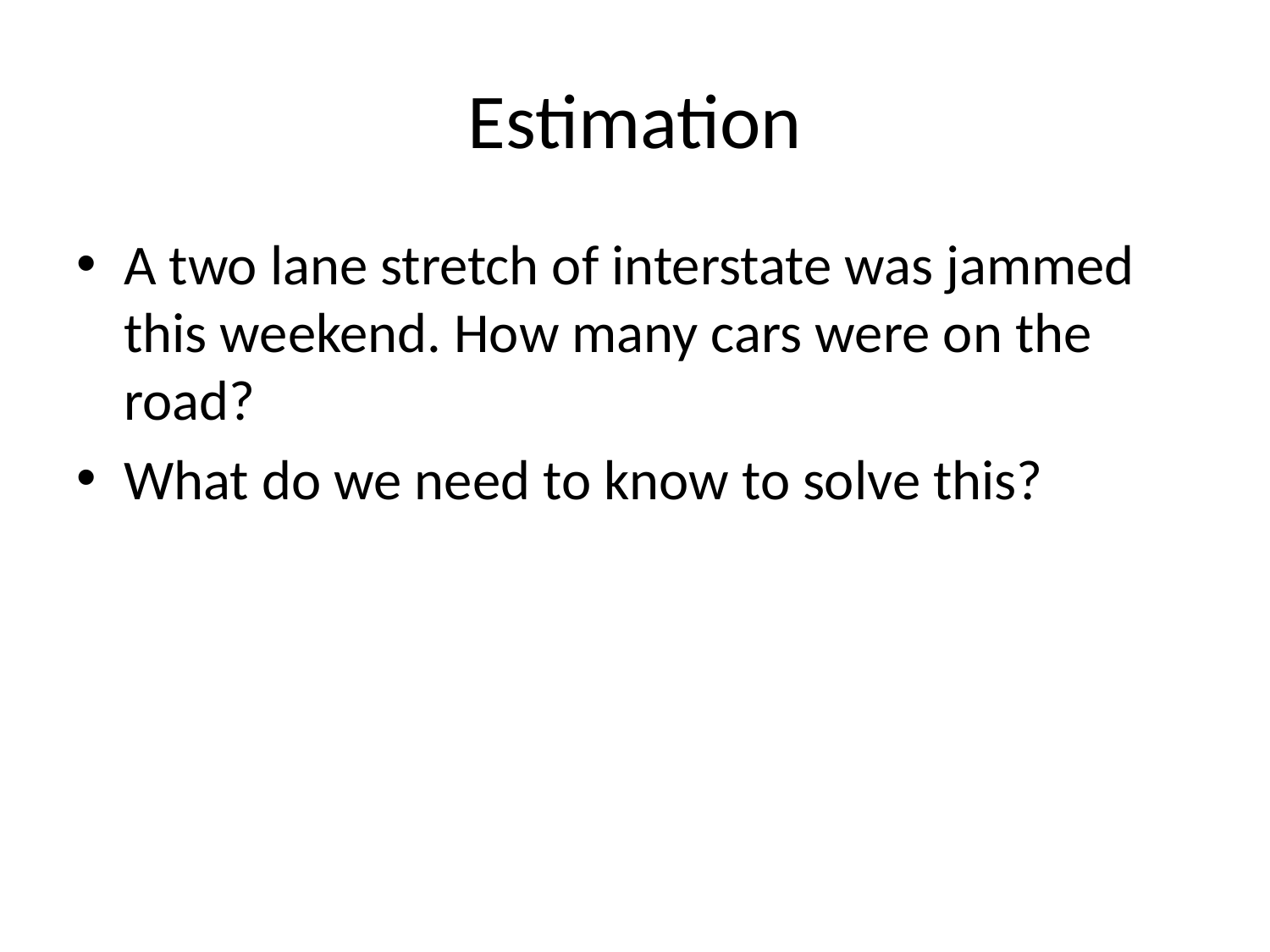

# Estimation
A two lane stretch of interstate was jammed this weekend. How many cars were on the road?
What do we need to know to solve this?